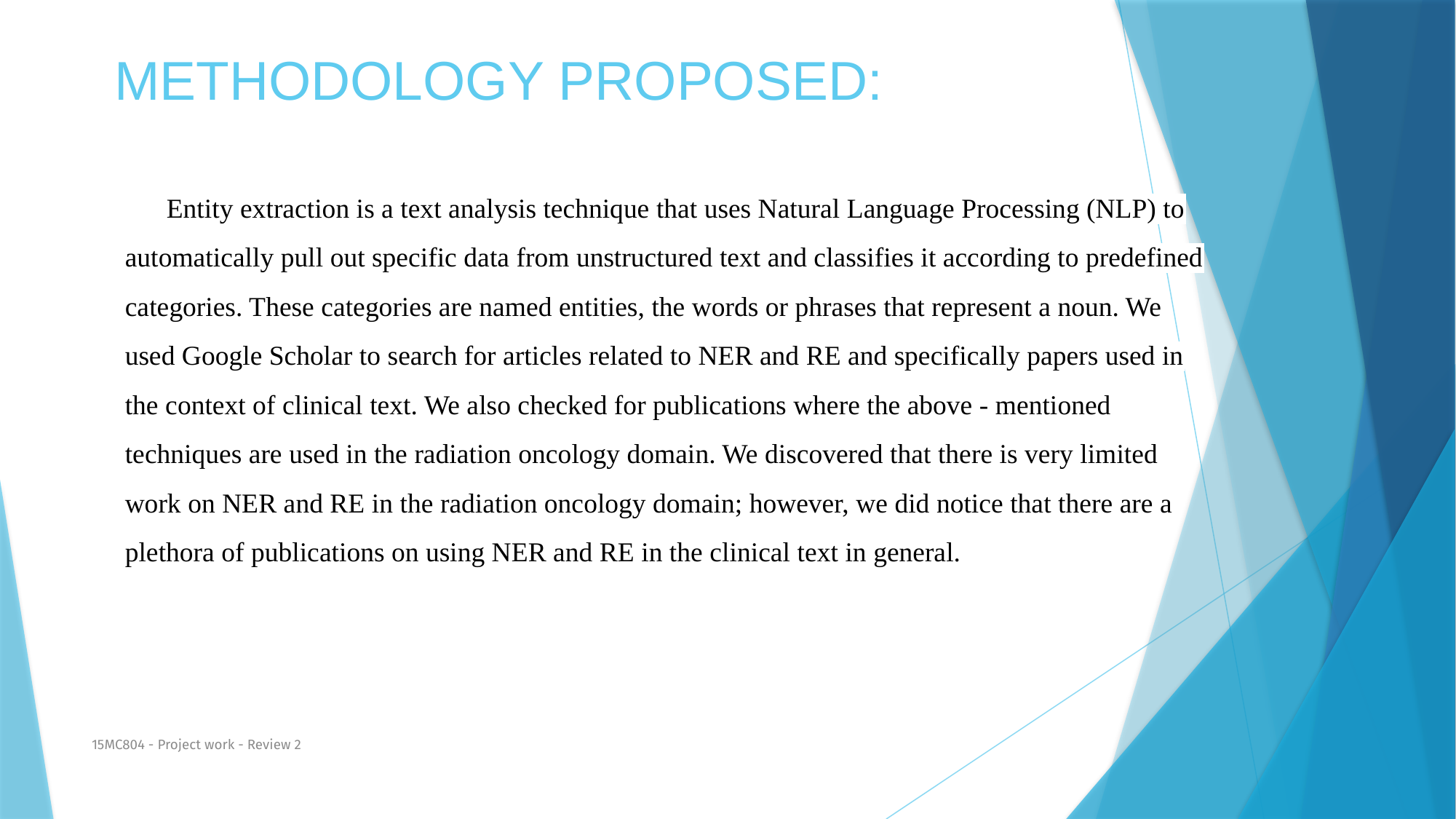

# METHODOLOGY PROPOSED:

      Entity extraction is a text analysis technique that uses Natural Language Processing (NLP) to automatically pull out specific data from unstructured text and classifies it according to predefined categories. These categories are named entities, the words or phrases that represent a noun. We used Google Scholar to search for articles related to NER and RE and specifically papers used in the context of clinical text. We also checked for publications where the above - mentioned techniques are used in the radiation oncology domain. We discovered that there is very limited work on NER and RE in the radiation oncology domain; however, we did notice that there are a plethora of publications on using NER and RE in the clinical text in general.

15MC804 - Project work - Review 2